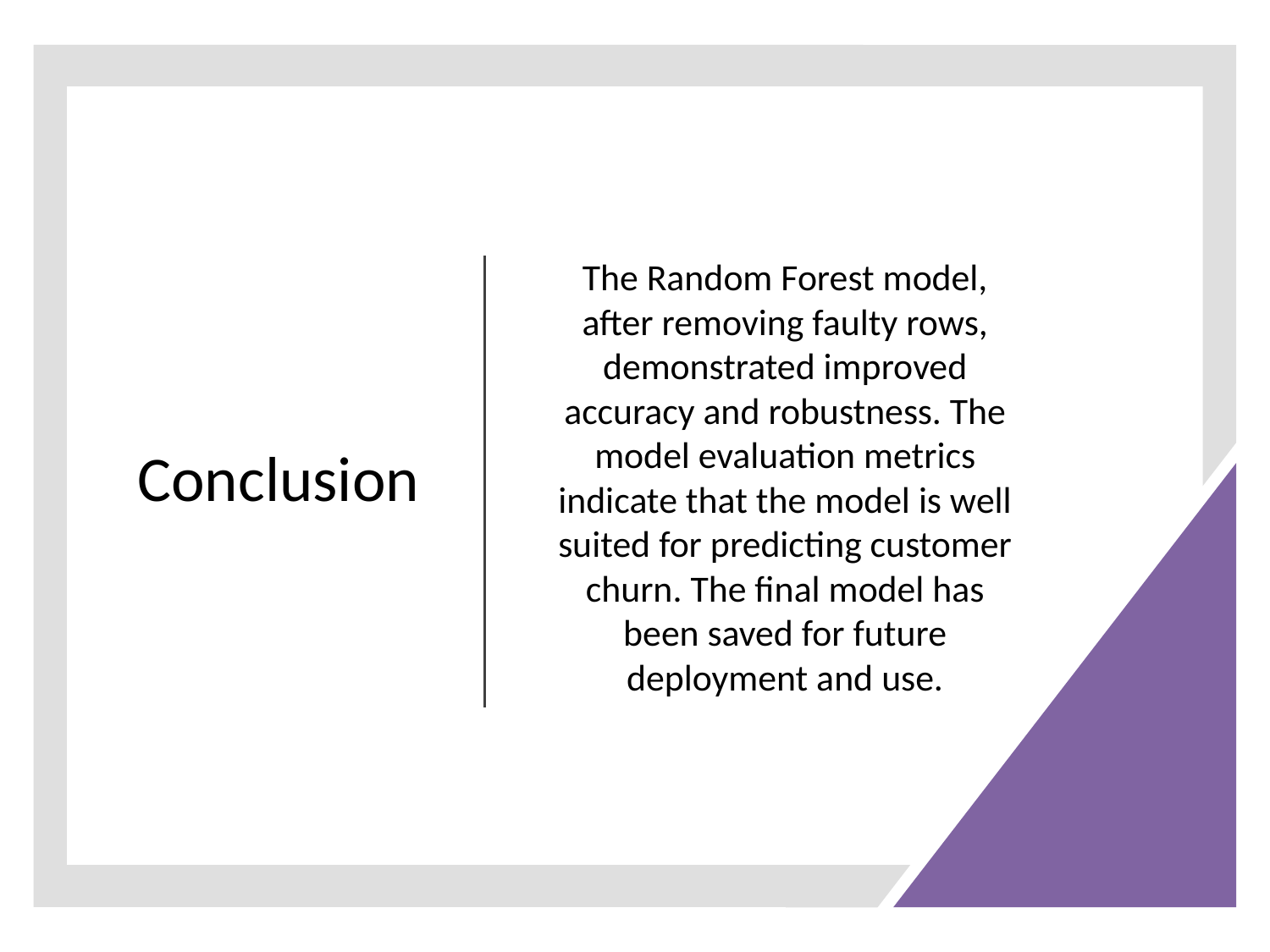

# Conclusion
The Random Forest model, after removing faulty rows, demonstrated improved accuracy and robustness. The model evaluation metrics indicate that the model is well suited for predicting customer churn. The final model has been saved for future deployment and use.